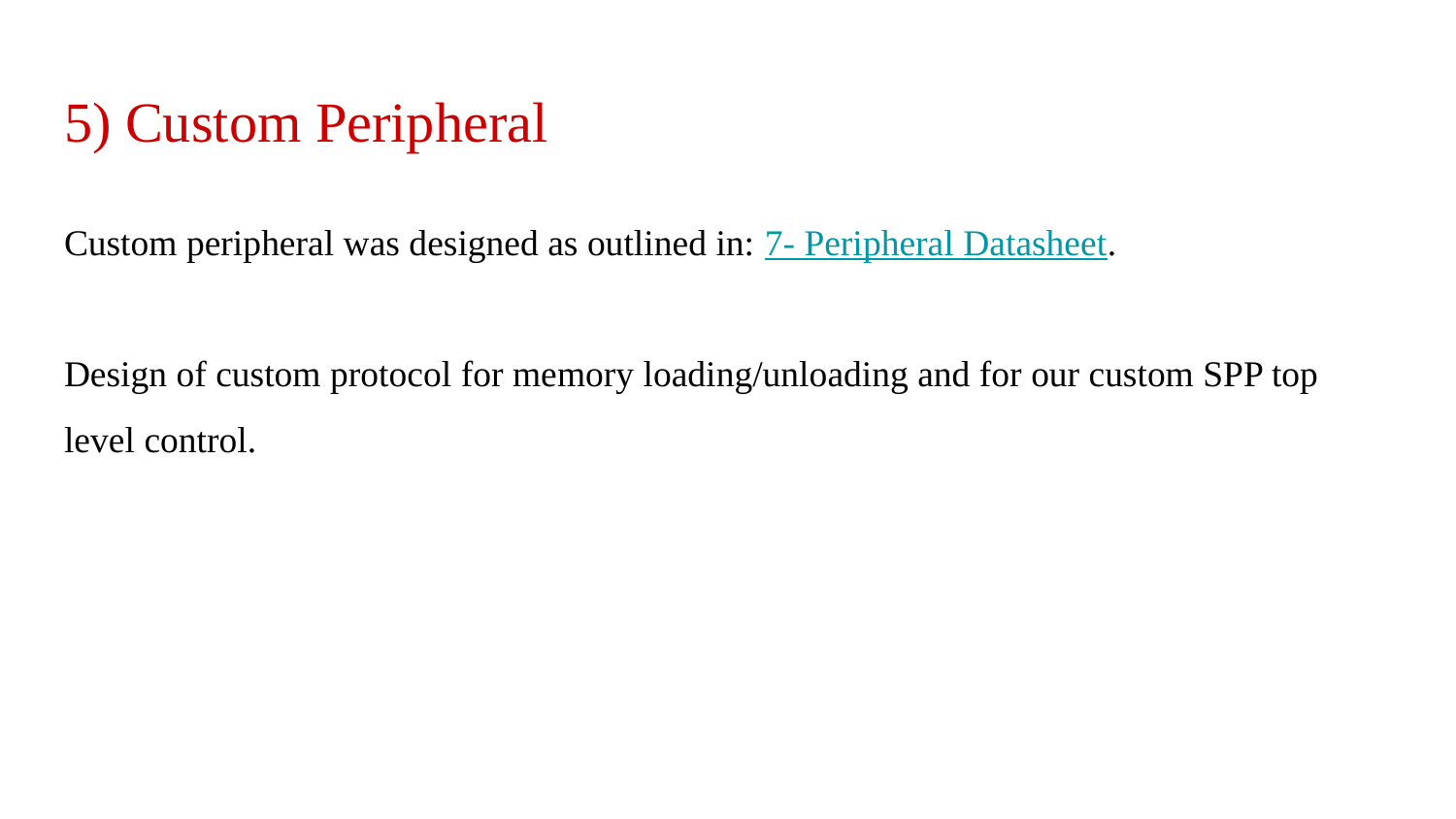

# 5) Custom Peripheral
Custom peripheral was designed as outlined in: 7- Peripheral Datasheet.

Design of custom protocol for memory loading/unloading and for our custom SPP top level control.